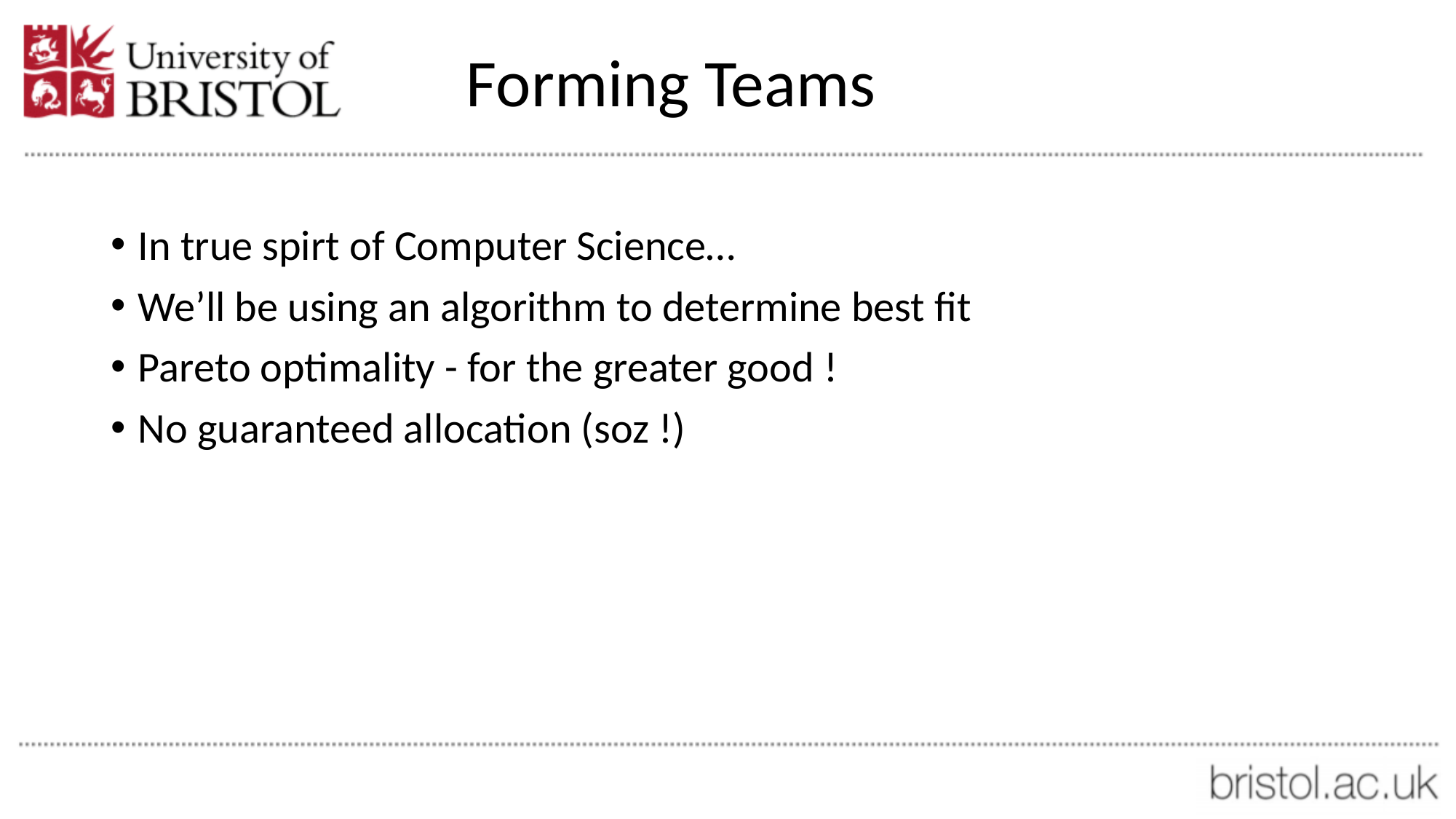

# Forming Teams
In true spirt of Computer Science…
We’ll be using an algorithm to determine best fit
Pareto optimality - for the greater good !
No guaranteed allocation (soz !)